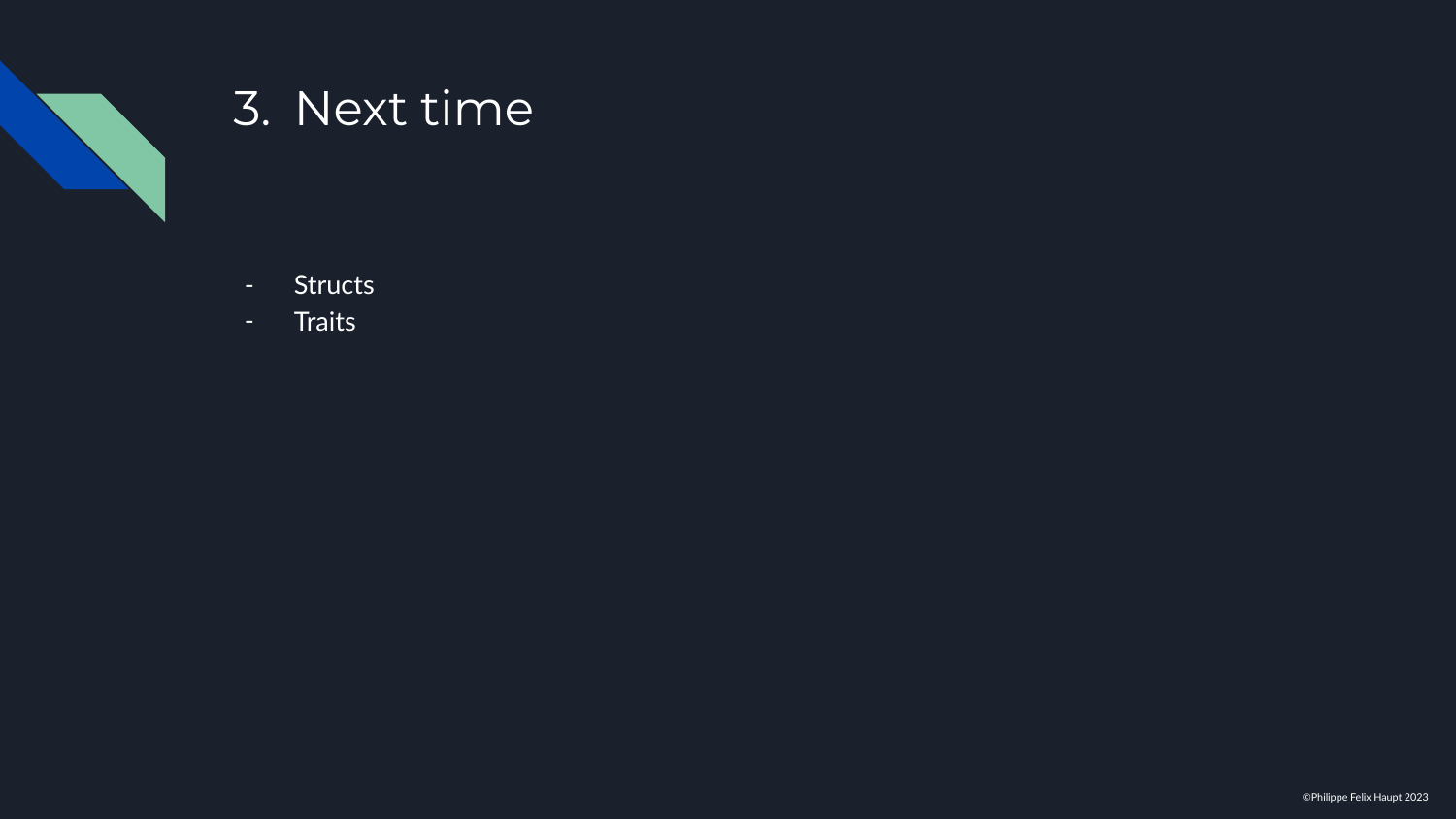

# Next time
Structs
Traits
©Philippe Felix Haupt 2023